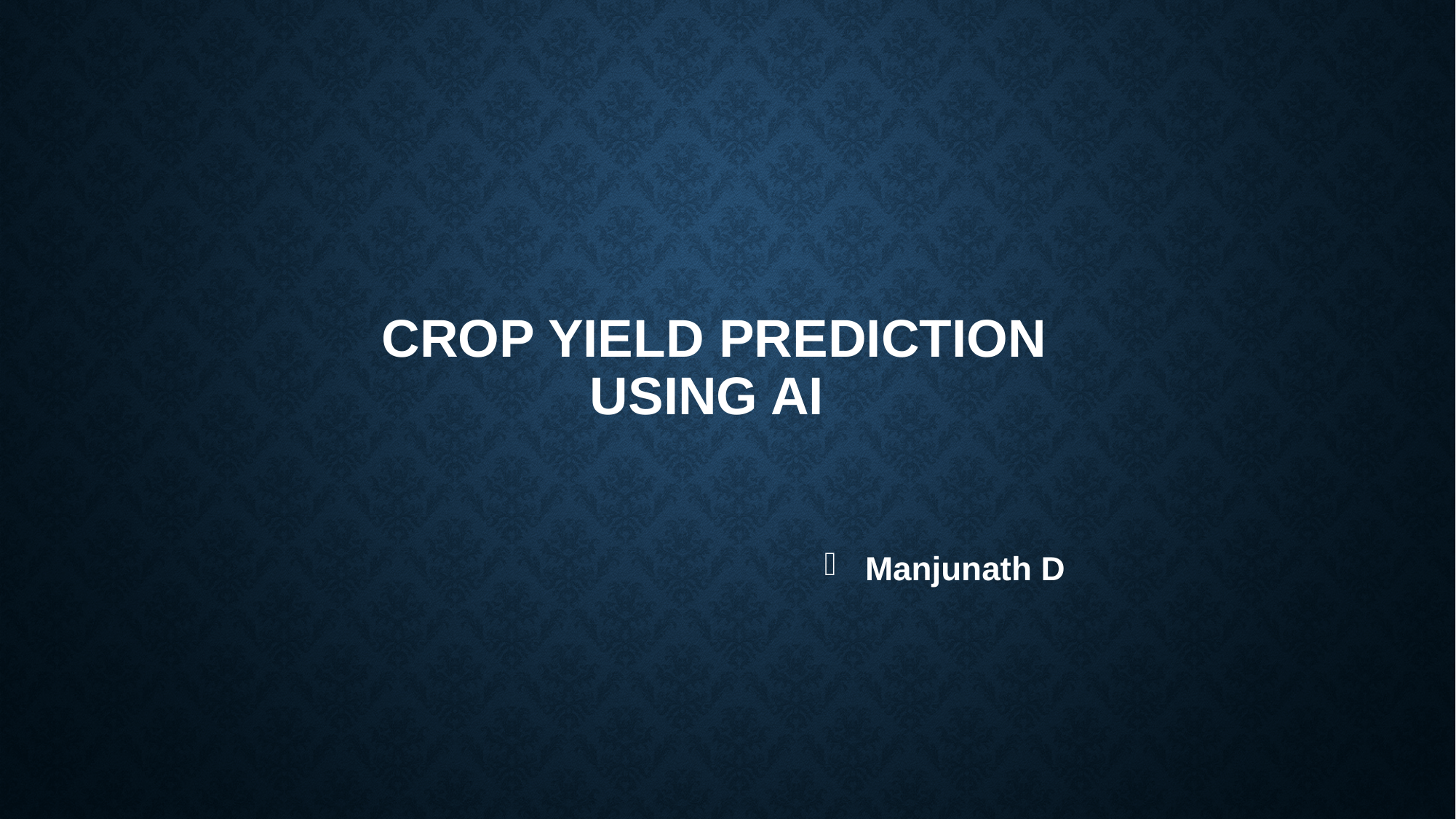

# Crop yield prediction using Ai

Manjunath D